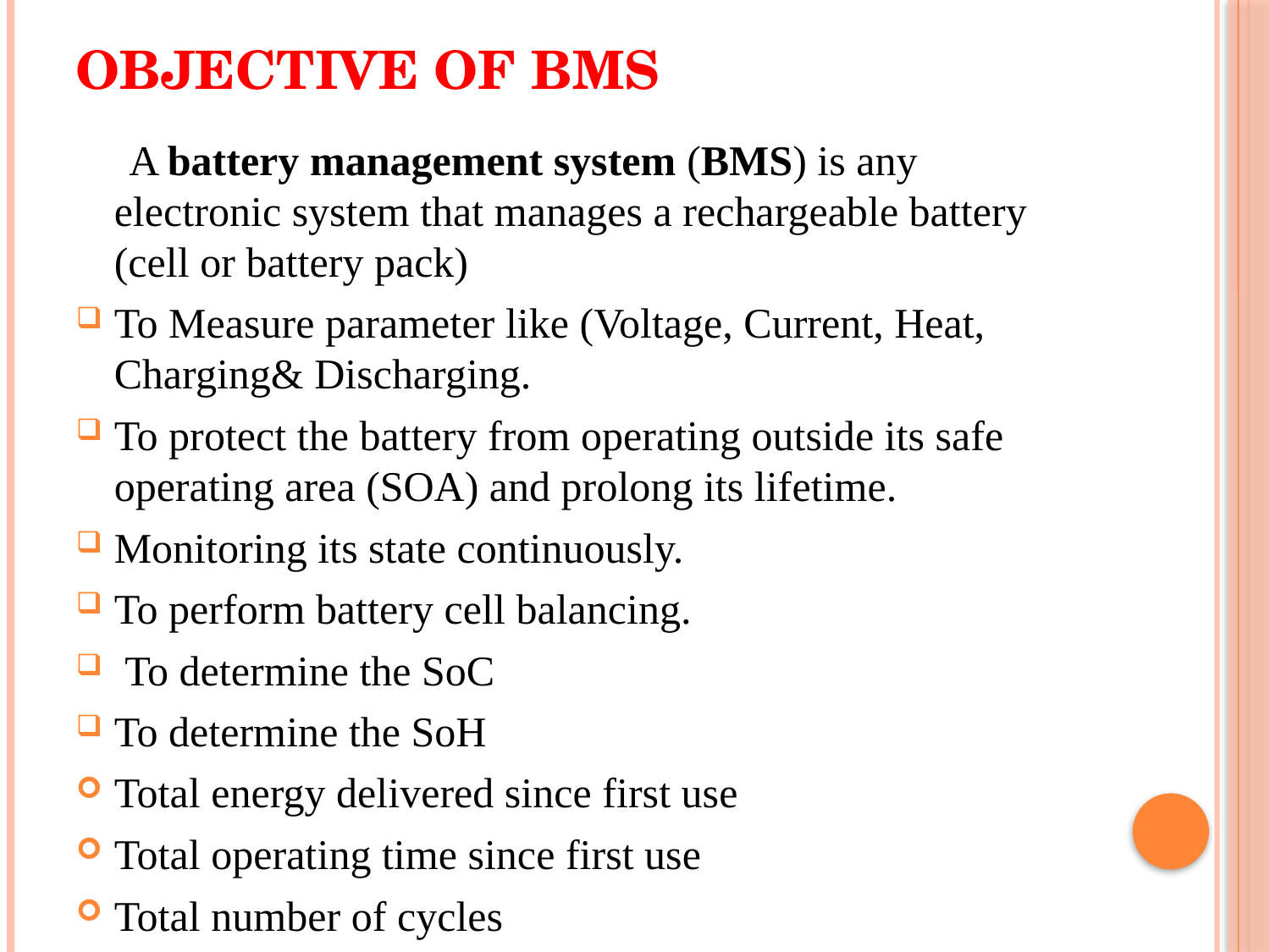

# Objective of BMS
     A battery management system (BMS) is any electronic system that manages a rechargeable battery (cell or battery pack)
To Measure parameter like (Voltage, Current, Heat, Charging& Discharging.
To protect the battery from operating outside its safe operating area (SOA) and prolong its lifetime.
Monitoring its state continuously.
To perform battery cell balancing.
 To determine the SoC
To determine the SoH
Total energy delivered since first use
Total operating time since first use
Total number of cycles